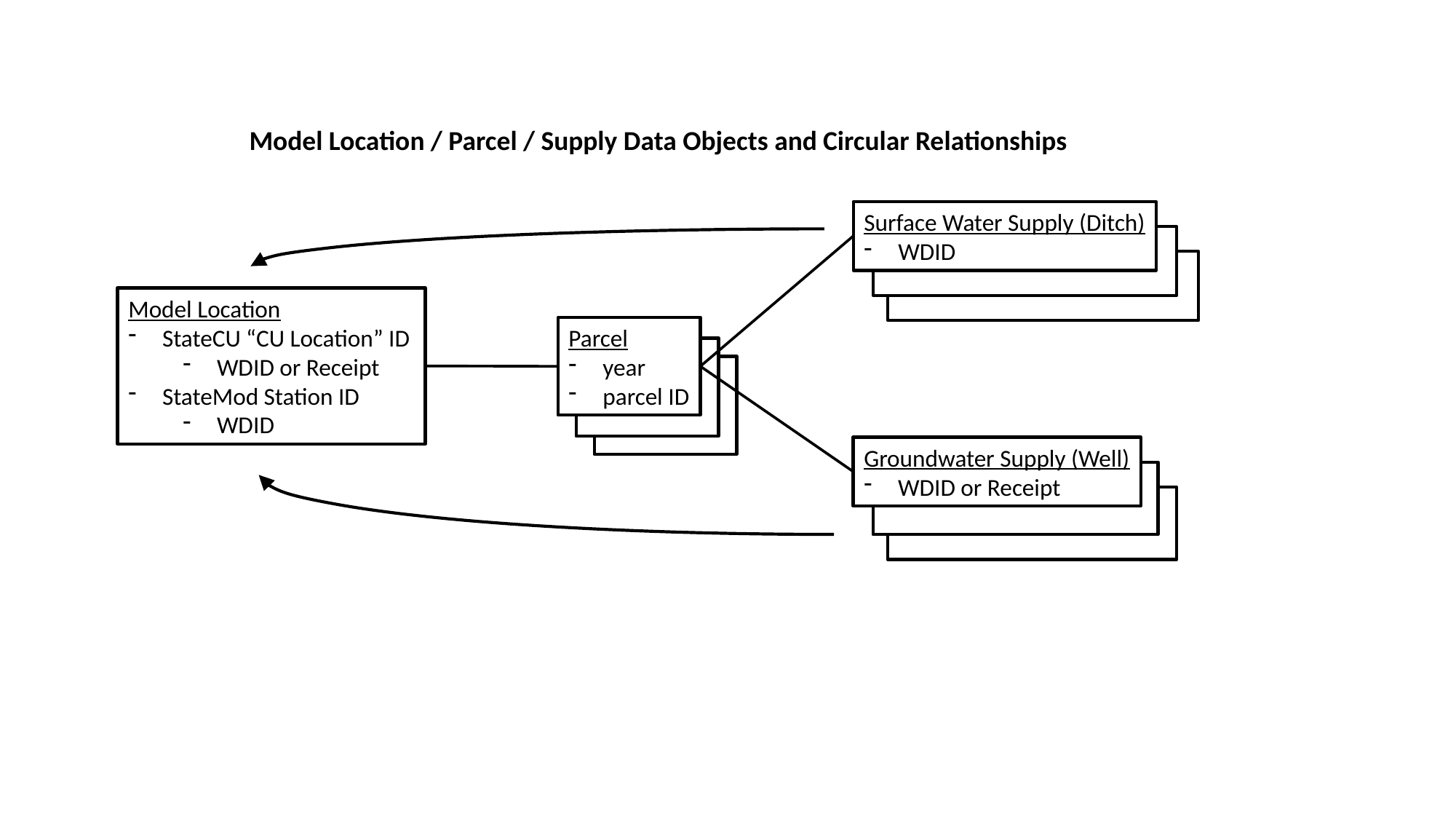

Model Location / Parcel / Supply Data Objects and Circular Relationships
Surface Water Supply (Ditch)
WDID
Surface Parcel
WDID

Surface Parcel
WDID
Model Location
StateCU “CU Location” ID
WDID or Receipt
StateMod Station ID
WDID
Parcel
year
parcel ID
Parcel
year
parcel ID
Parcel
year
parcel ID

Groundwater Supply (Well)
WDID or Receipt
Surface Parcel
WDID
Surface Parcel
WDID